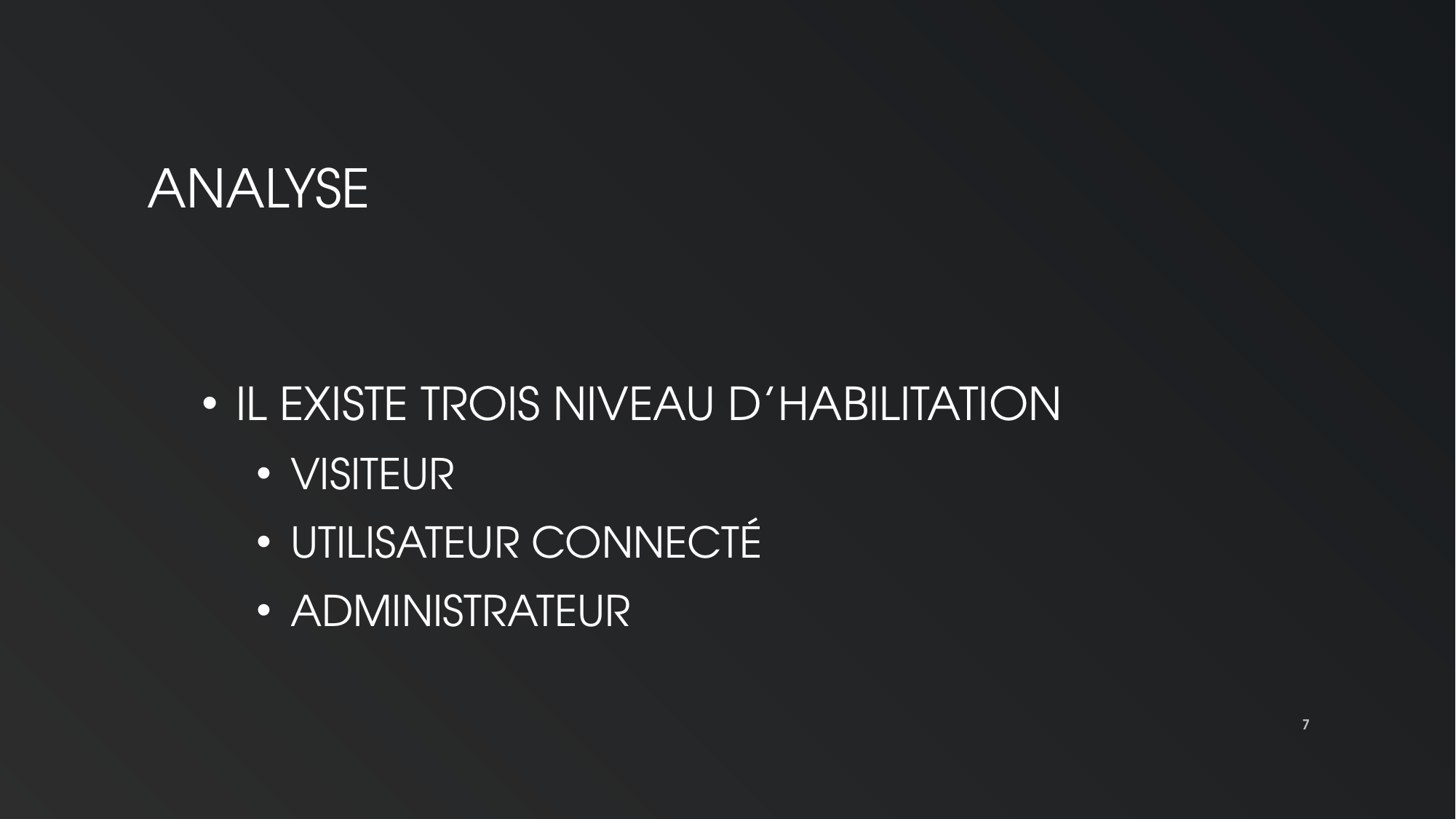

# analyse
Il existe trois niveau d’habilitation
Visiteur
Utilisateur connecté
Administrateur
7